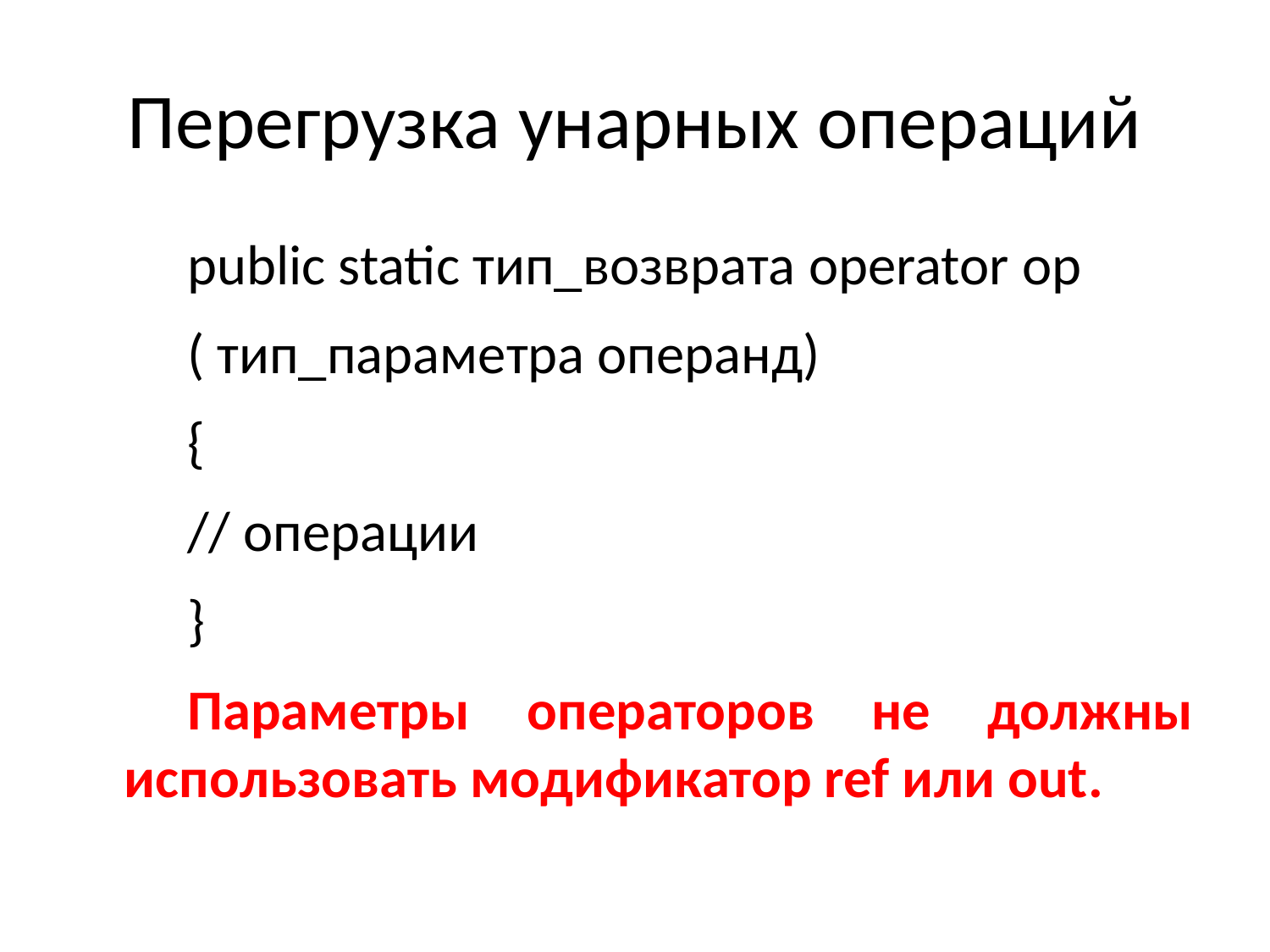

# Перегрузка унарных операций
public static тип_возврата operator ор
( тип_параметра операнд)
{
// операции
}
Параметры операторов не должны использовать модификатор ref или out.